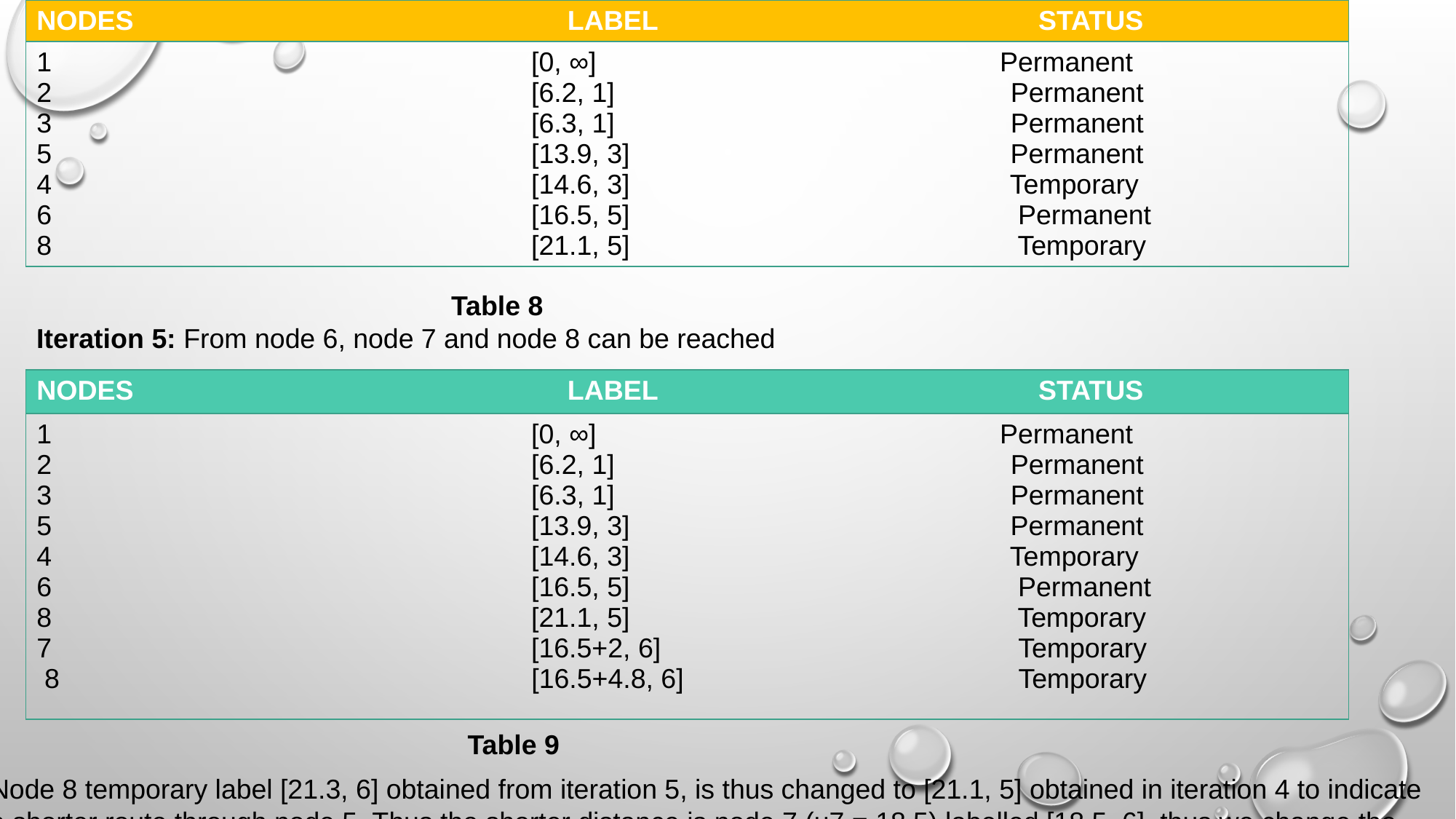

| NODES LABEL STATUS |
| --- |
| 1 [0, ∞] Permanent 2 [6.2, 1] Permanent 3 [6.3, 1] Permanent 5 [13.9, 3] Permanent 4 [14.6, 3] Temporary 6 [16.5, 5] Permanent 8 [21.1, 5] Temporary |
Table 8
Iteration 5: From node 6, node 7 and node 8 can be reached
| NODES LABEL STATUS |
| --- |
| 1 [0, ∞] Permanent 2 [6.2, 1] Permanent 3 [6.3, 1] Permanent 5 [13.9, 3] Permanent 4 [14.6, 3] Temporary 6 [16.5, 5] Permanent 8 [21.1, 5] Temporary 7 [16.5+2, 6] Temporary 8 [16.5+4.8, 6] Temporary |
            Table 9
Node 8 temporary label [21.3, 6] obtained from iteration 5, is thus changed to [21.1, 5] obtained in iteration 4 to indicate a shorter route through node 5. Thus the shorter distance is node 7 (u7 = 18.5) labelled [18.5, 6], thus we change the status of node 7 permanent. The list of labelled nodes now becomes;